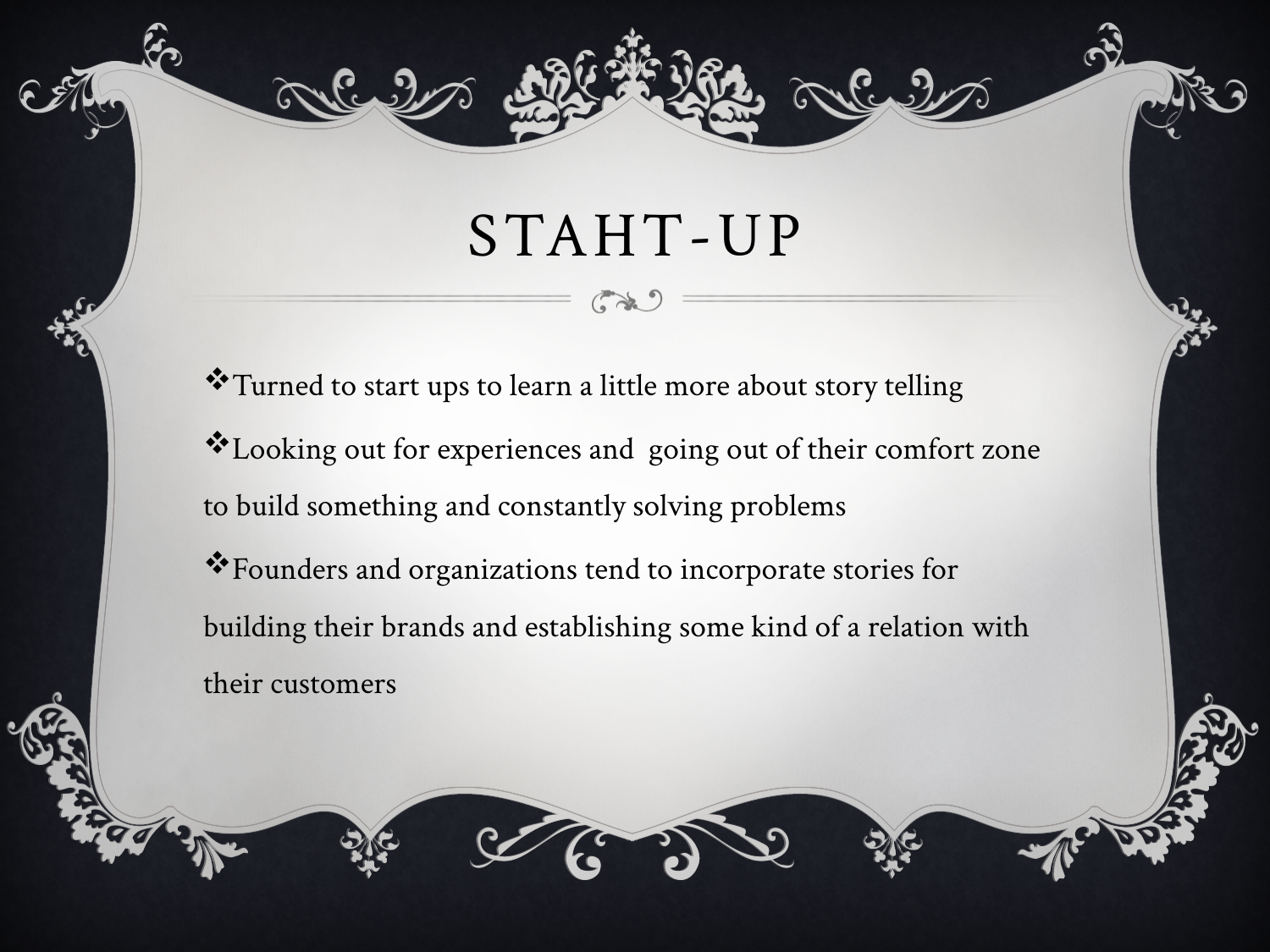

# Staht-up
Turned to start ups to learn a little more about story telling
Looking out for experiences and  going out of their comfort zone to build something and constantly solving problems
Founders and organizations tend to incorporate stories for building their brands and establishing some kind of a relation with their customers